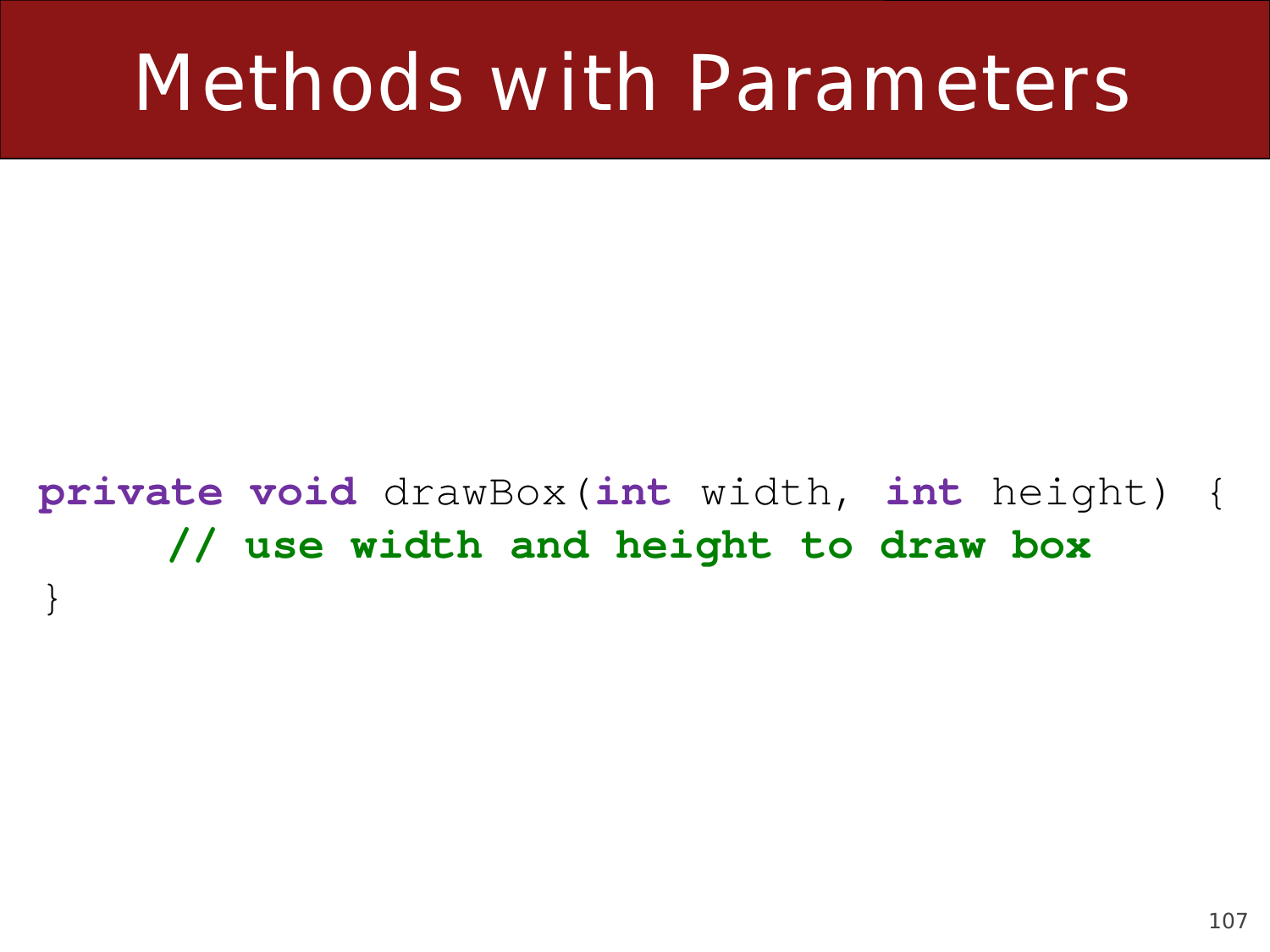

# Methods with Parameters
private void drawBox(int width, int height) {
	// use width and height to draw box
}